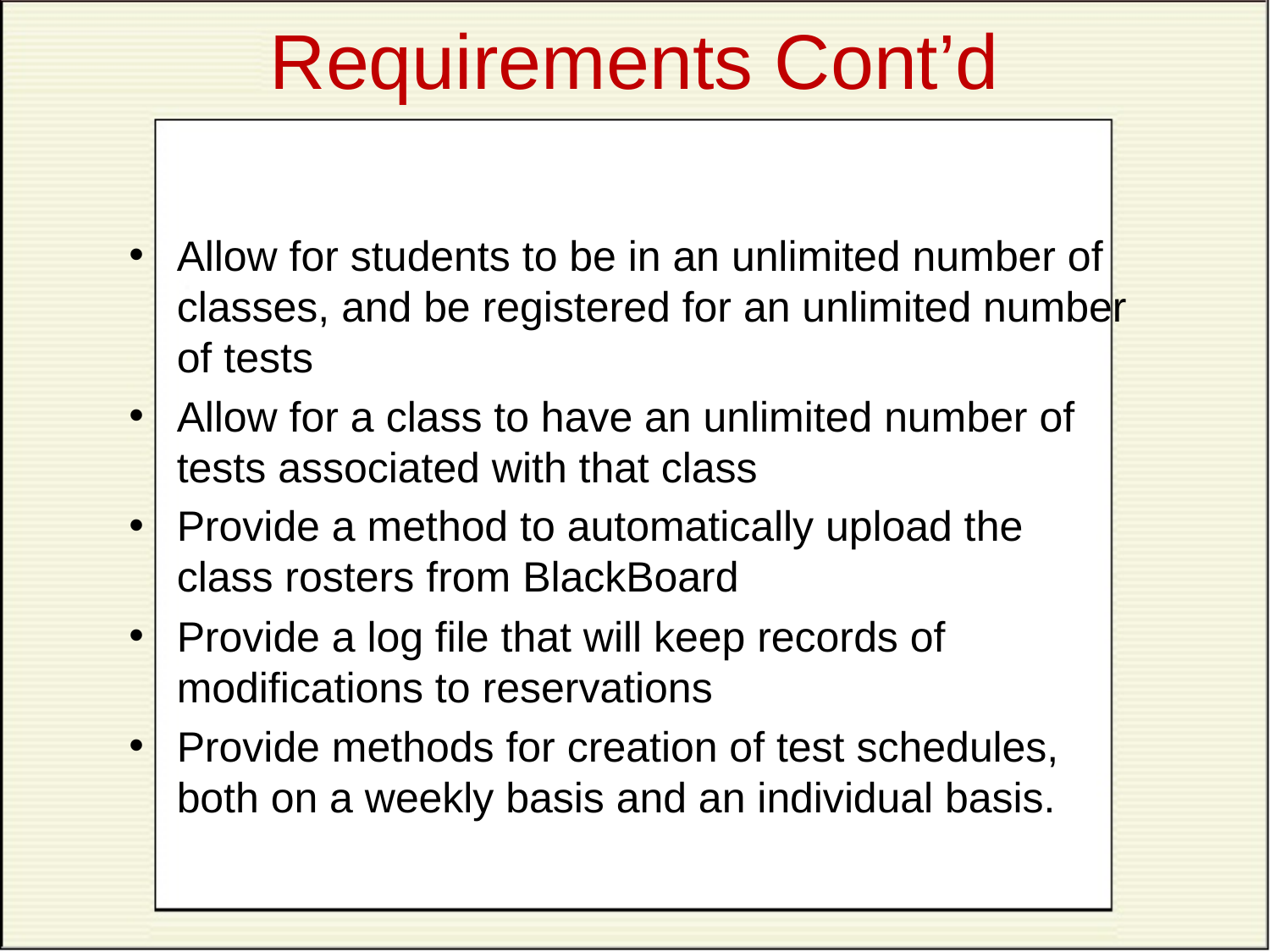

# Requirements Cont’d
Allow for students to be in an unlimited number of classes, and be registered for an unlimited number of tests
Allow for a class to have an unlimited number of tests associated with that class
Provide a method to automatically upload the class rosters from BlackBoard
Provide a log file that will keep records of modifications to reservations
Provide methods for creation of test schedules, both on a weekly basis and an individual basis.